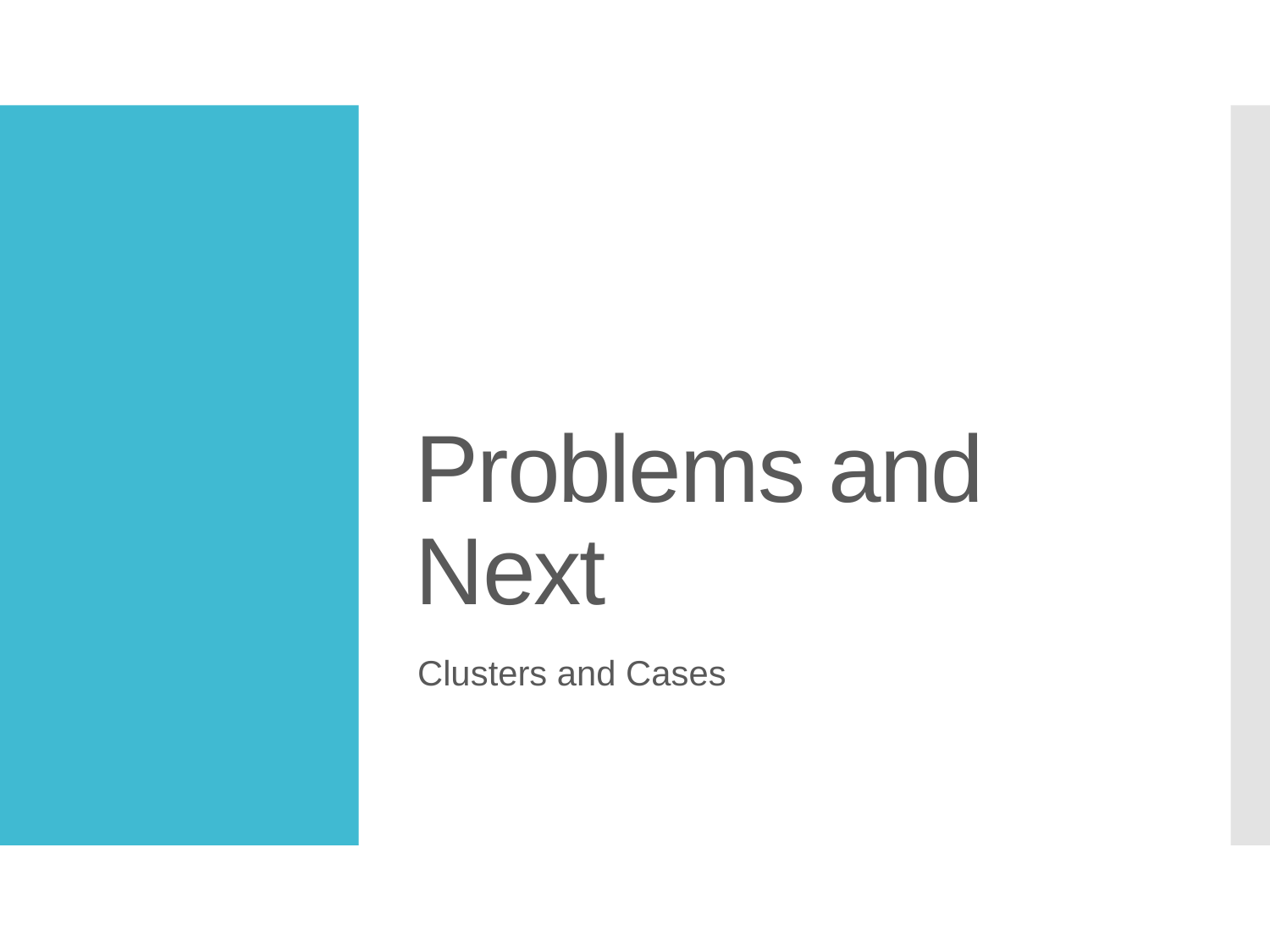

# Problems and Next
Clusters and Cases